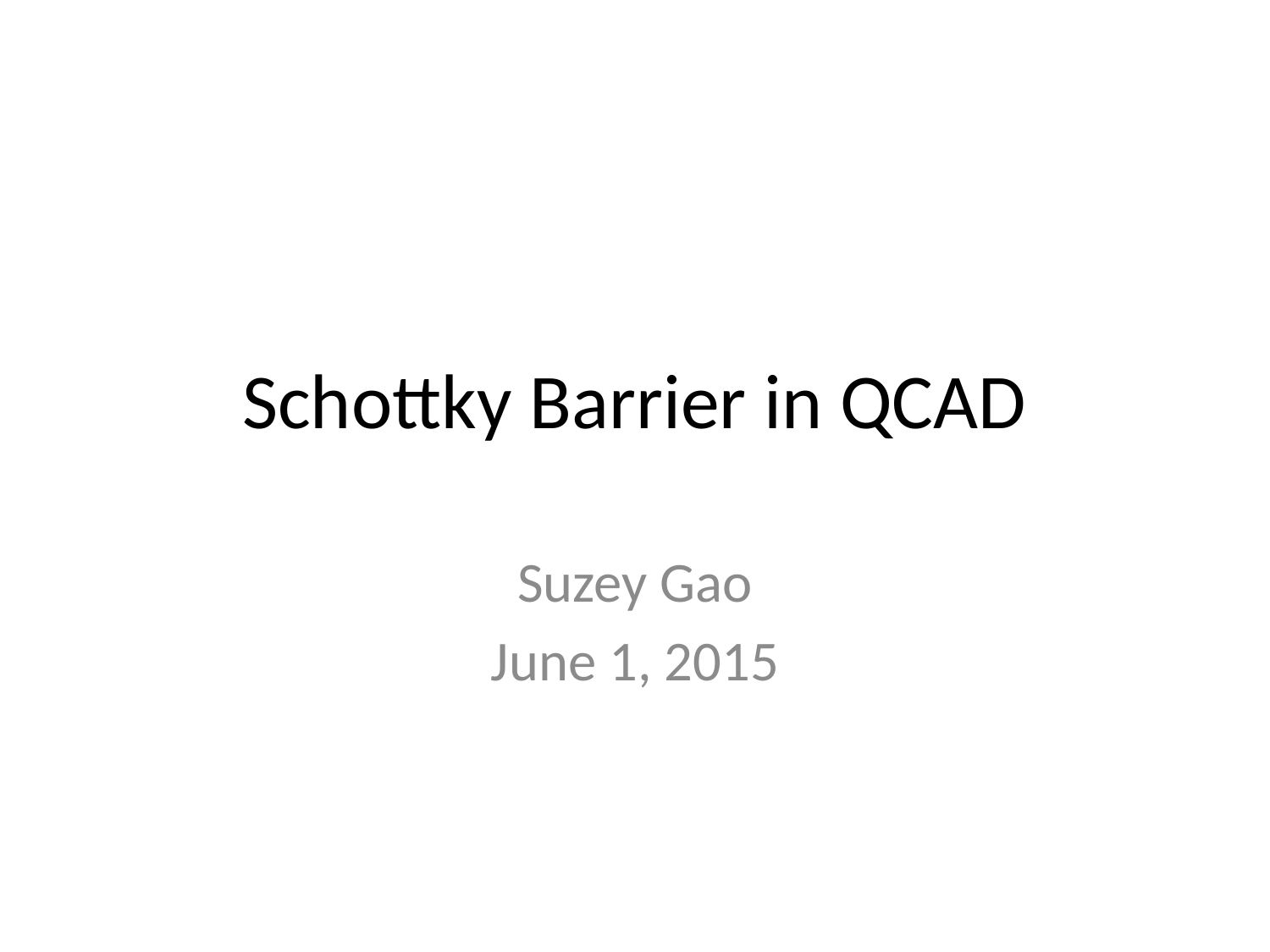

# Schottky Barrier in QCAD
Suzey Gao
June 1, 2015